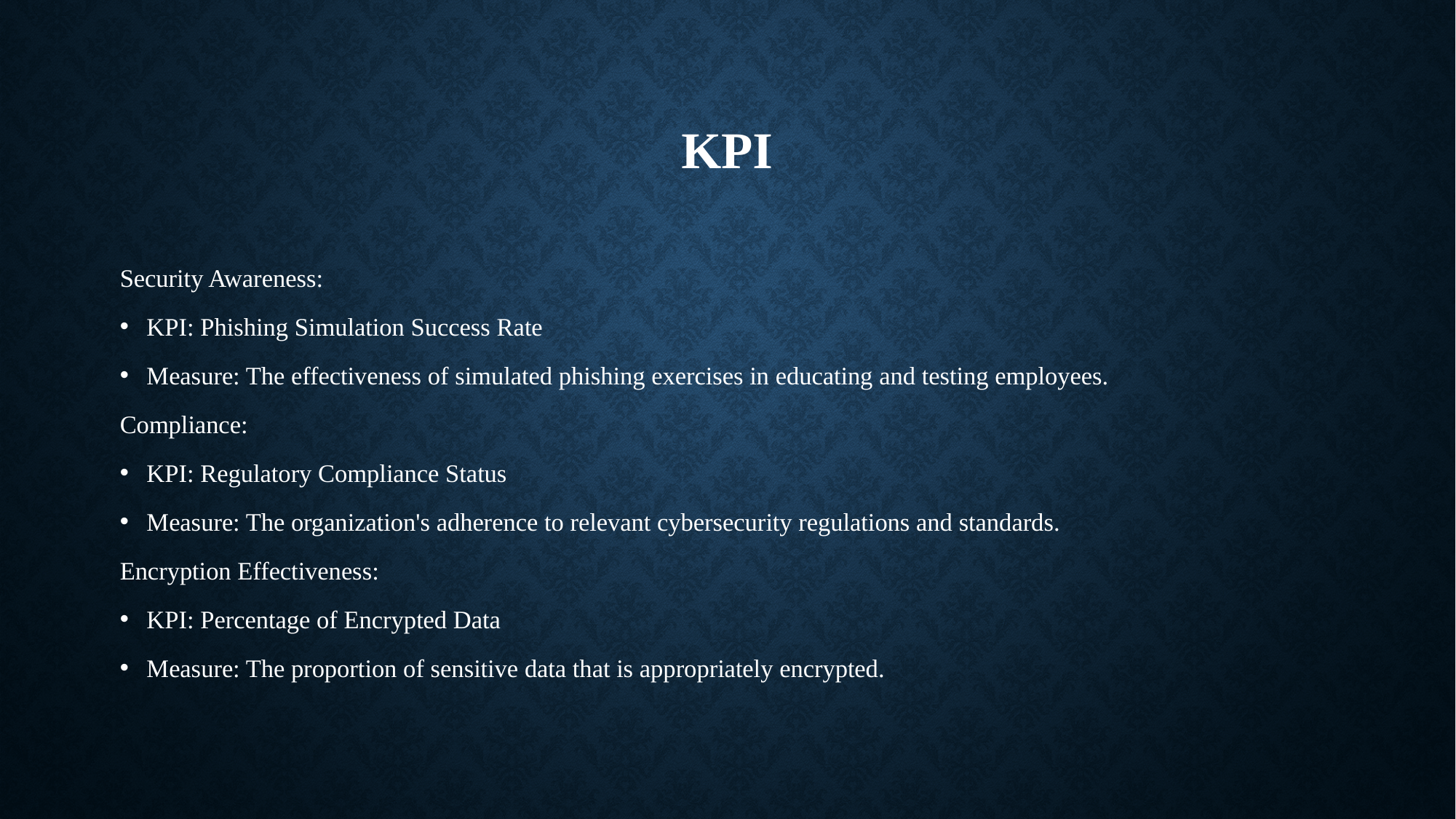

# KPI
Security Awareness:
KPI: Phishing Simulation Success Rate
Measure: The effectiveness of simulated phishing exercises in educating and testing employees.
Compliance:
KPI: Regulatory Compliance Status
Measure: The organization's adherence to relevant cybersecurity regulations and standards.
Encryption Effectiveness:
KPI: Percentage of Encrypted Data
Measure: The proportion of sensitive data that is appropriately encrypted.